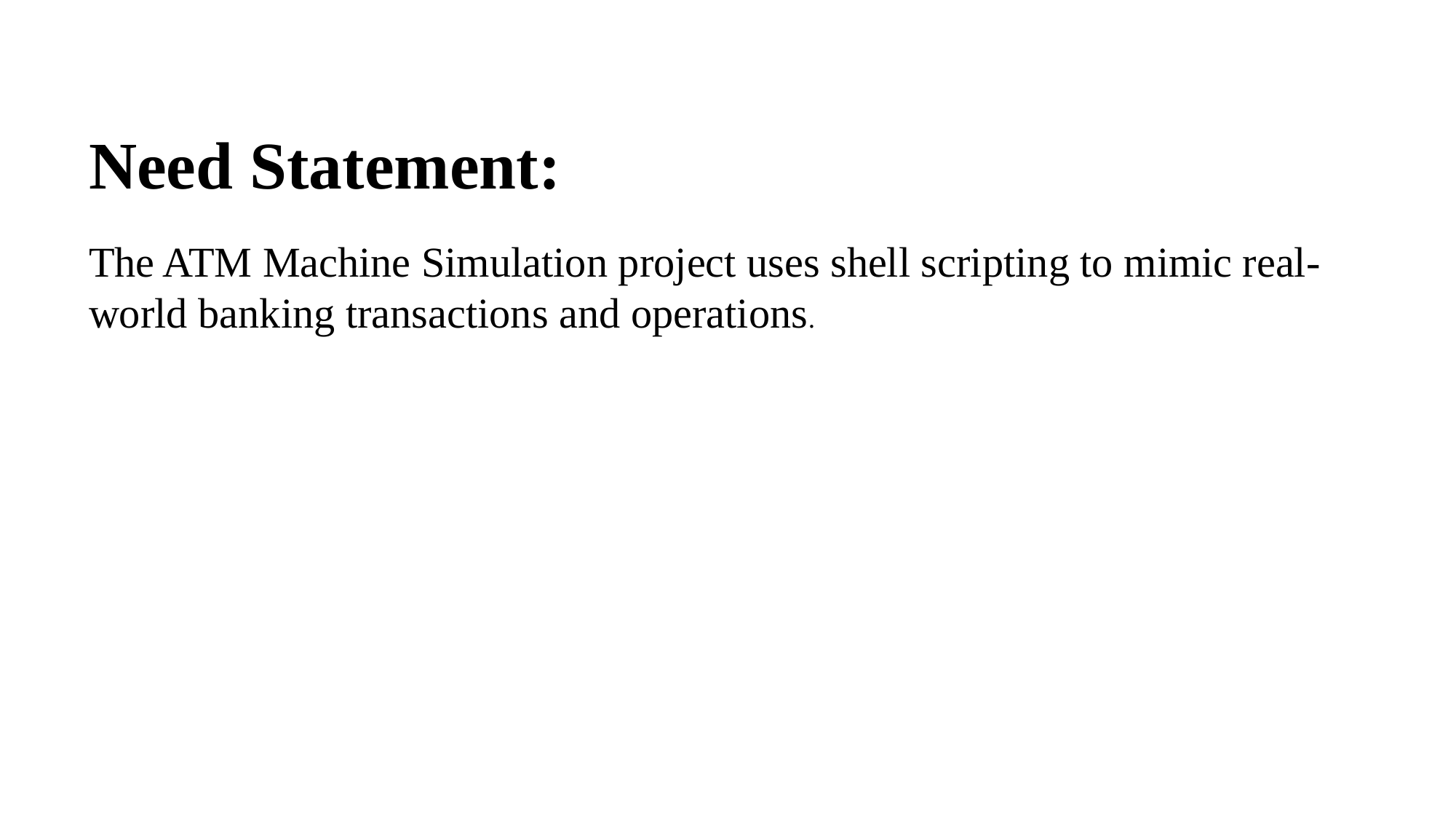

Need Statement:

The ATM Machine Simulation project uses shell scripting to mimic real-world banking transactions and operations.